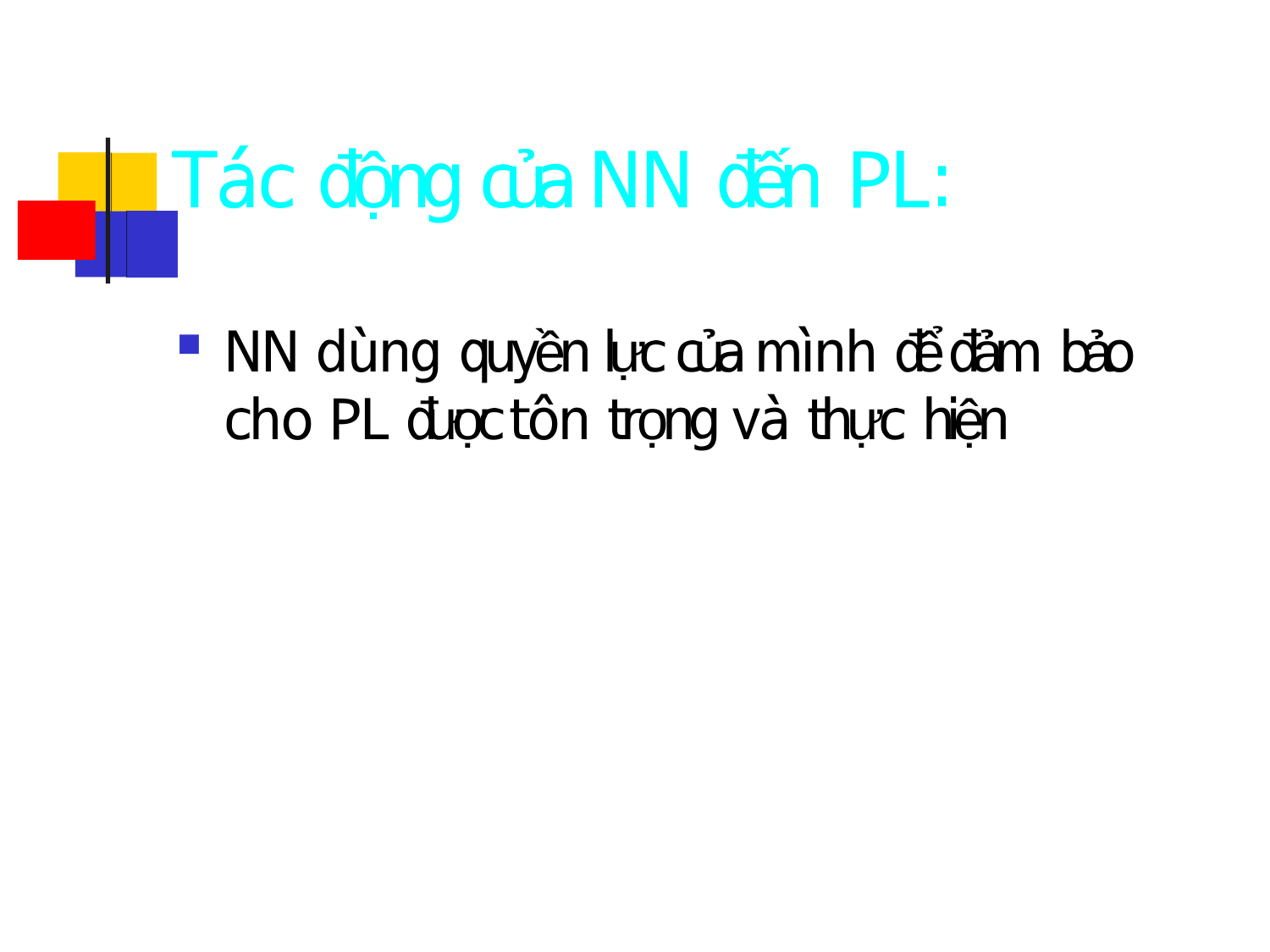

# Tác động của NN đến PL:
NN dùng quyền lực của mình để đảm  bảo cho PL được tôn trọng và thực hiện